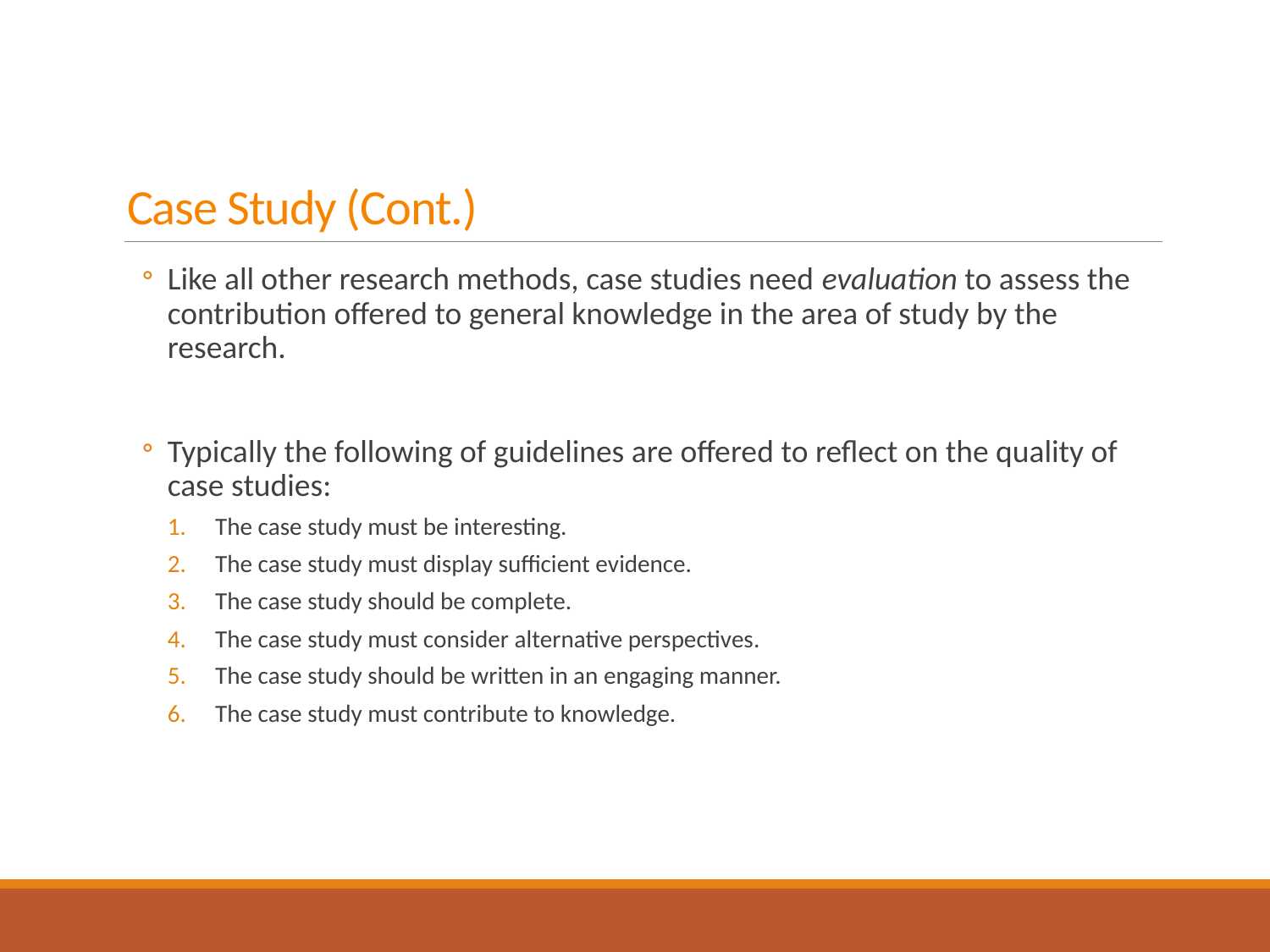

# Case Study (Cont.)
Like all other research methods, case studies need evaluation to assess the contribution offered to general knowledge in the area of study by the research.

Typically the following of guidelines are offered to reflect on the quality of case studies:
The case study must be interesting.
The case study must display sufficient evidence.
The case study should be complete.
The case study must consider alternative perspectives.
The case study should be written in an engaging manner.
The case study must contribute to knowledge.